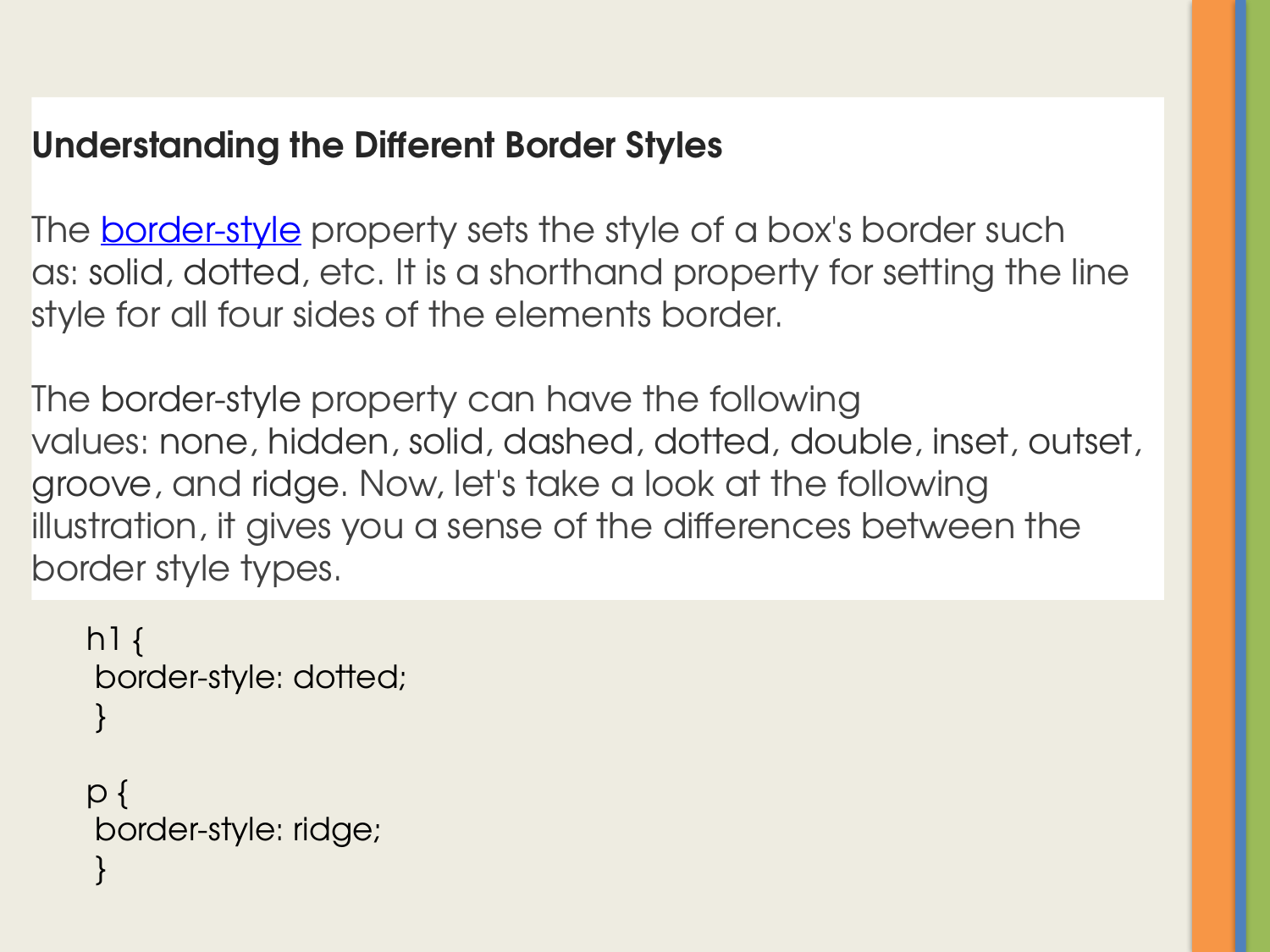

Understanding the Different Border Styles

The border-style property sets the style of a box's border such as: solid, dotted, etc. It is a shorthand property for setting the line style for all four sides of the elements border.

The border-style property can have the following values: none, hidden, solid, dashed, dotted, double, inset, outset, groove, and ridge. Now, let's take a look at the following illustration, it gives you a sense of the differences between the border style types.
h1 {
 border-style: dotted;
 }

p {
 border-style: ridge;
 }